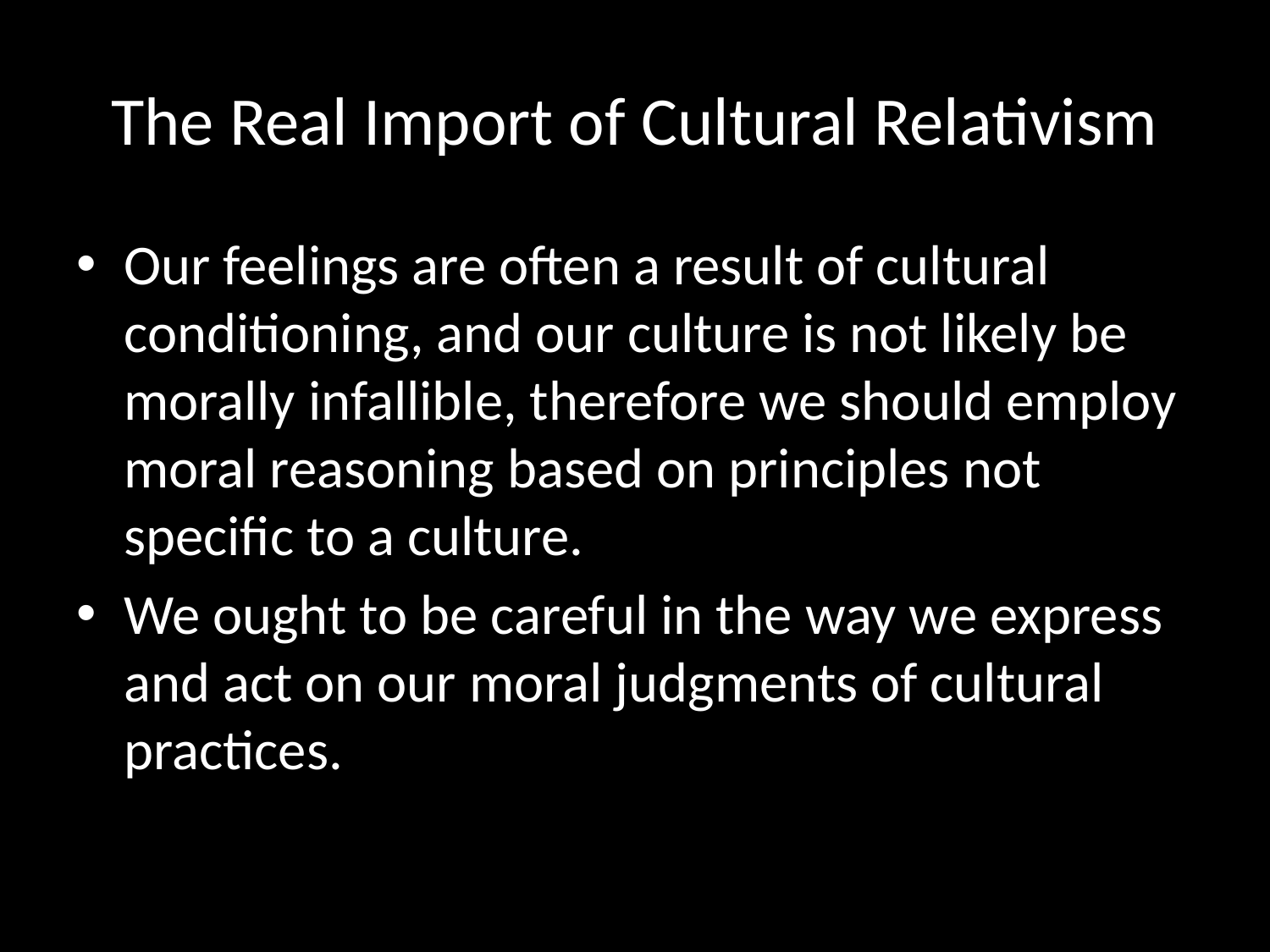

# The Real Import of Cultural Relativism
Our feelings are often a result of cultural conditioning, and our culture is not likely be morally infallible, therefore we should employ moral reasoning based on principles not specific to a culture.
We ought to be careful in the way we express and act on our moral judgments of cultural practices.